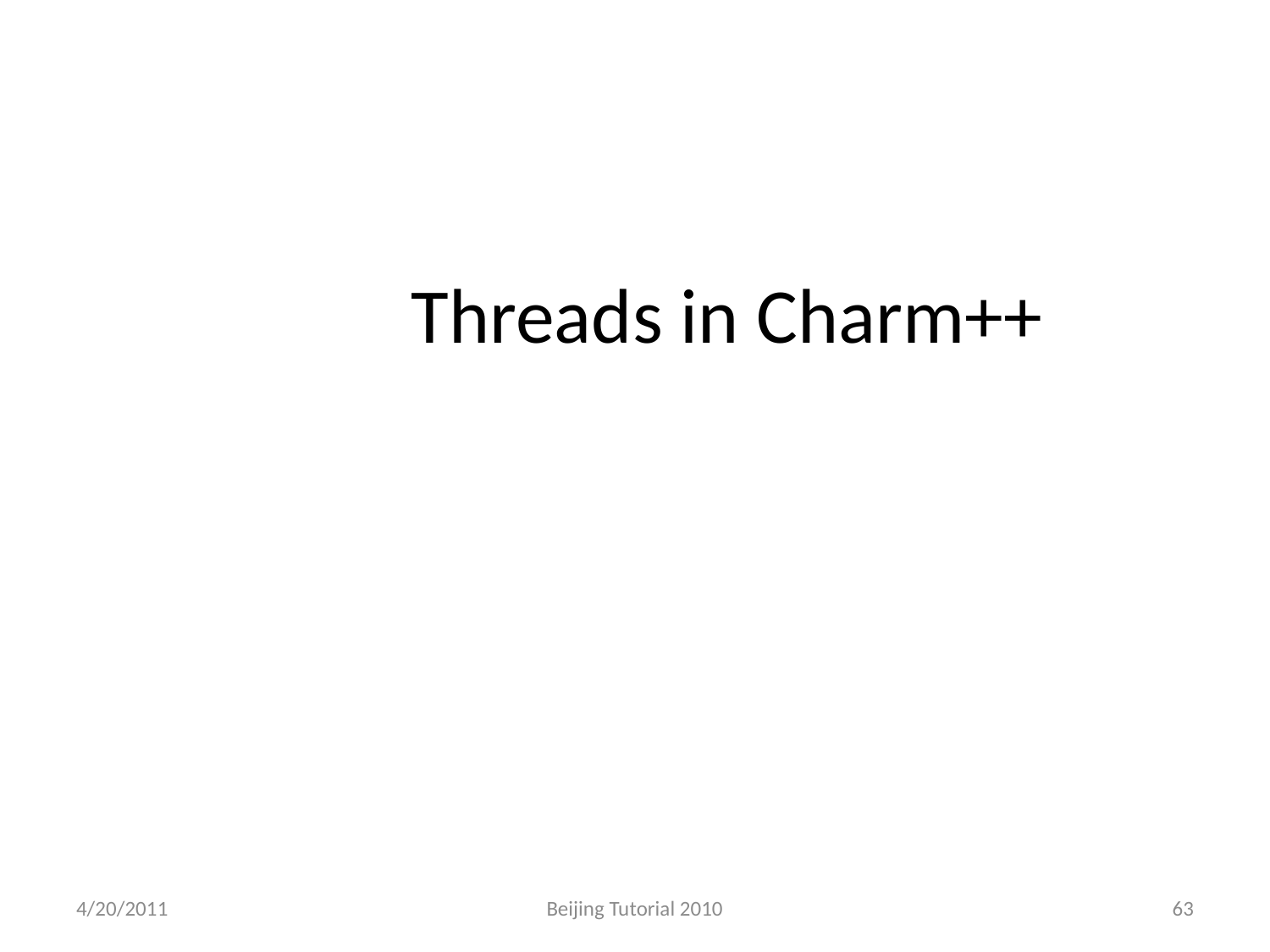

Threads in Charm++
4/20/2011
Beijing Tutorial 2010
63